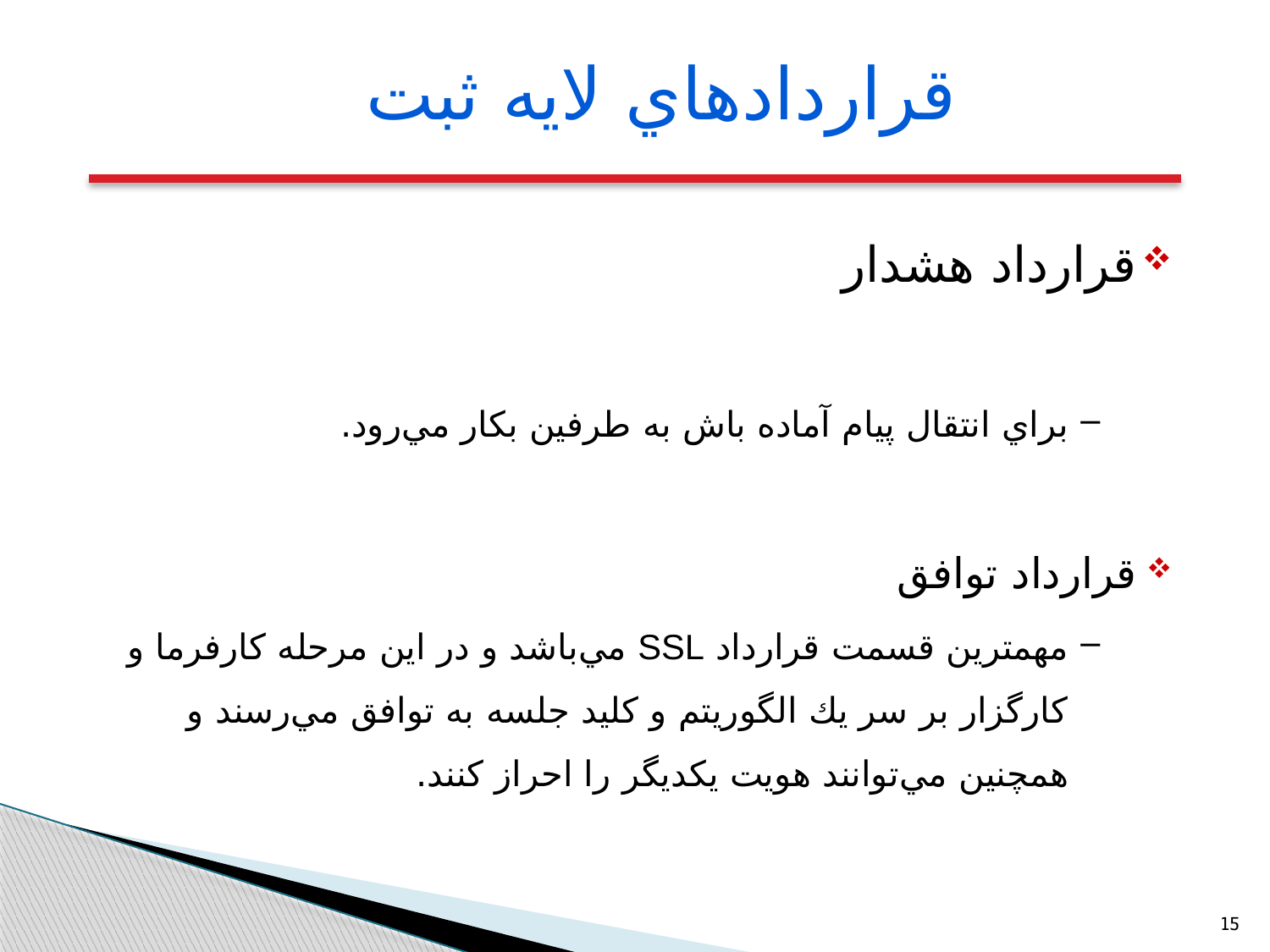

قرارداد‌هاي لايه ثبت

قرارداد هشدار

براي انتقال پيام آماده باش به طرفين بكار مي‌رود.

قرارداد توافق
مهمترين قسمت قرارداد SSL مي‌باشد و در اين مرحله كارفرما و كارگزار بر سر يك الگوريتم و كليد جلسه به توافق مي‌رسند و همچنين مي‌توانند هويت يكديگر را احراز كنند.
15